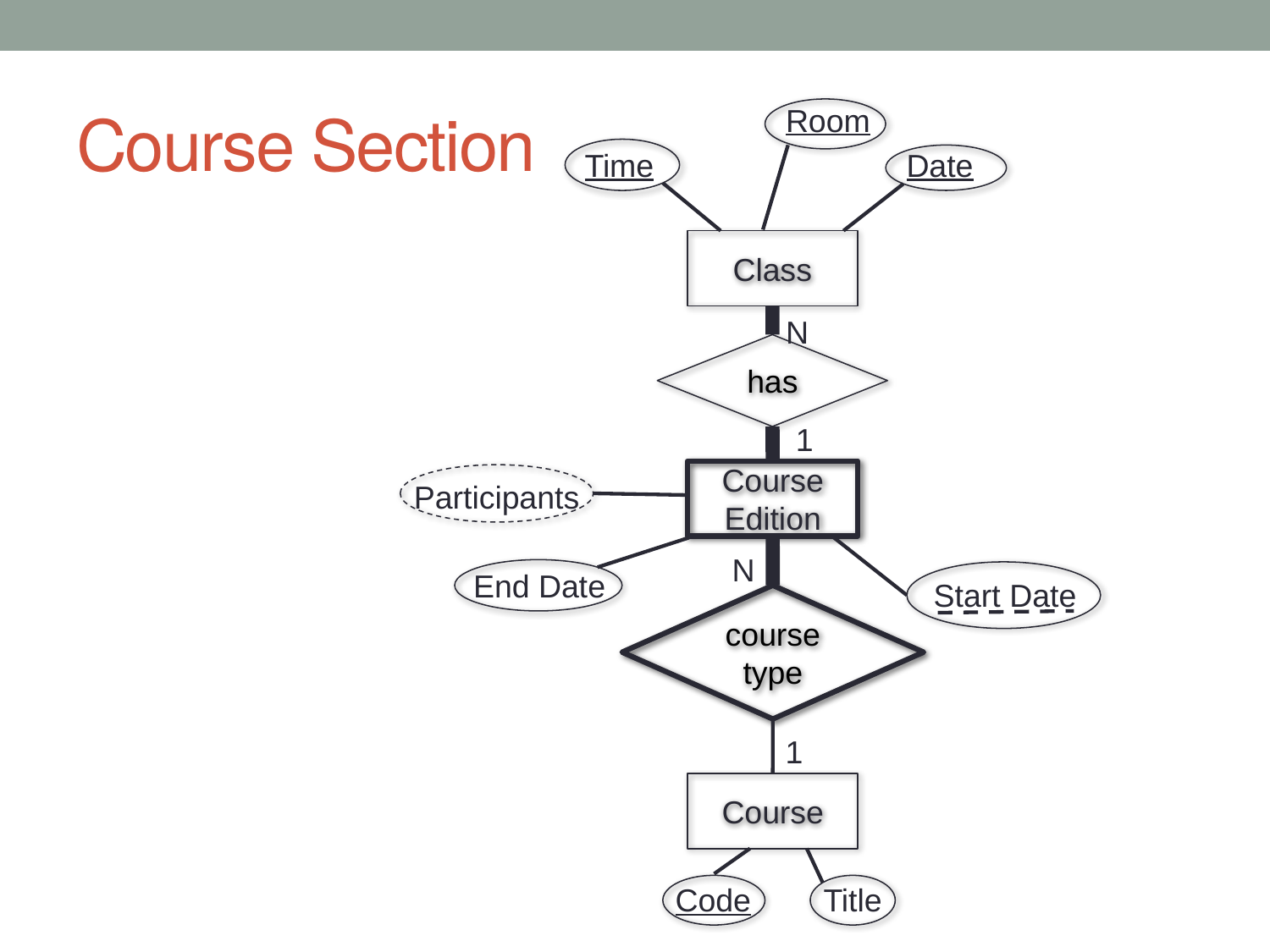

# Course Section
Room

Date
Time

Class
N
has
1
Course Edition

Participants
N

End Date

Start Date
course type
1
Course
Code
Title